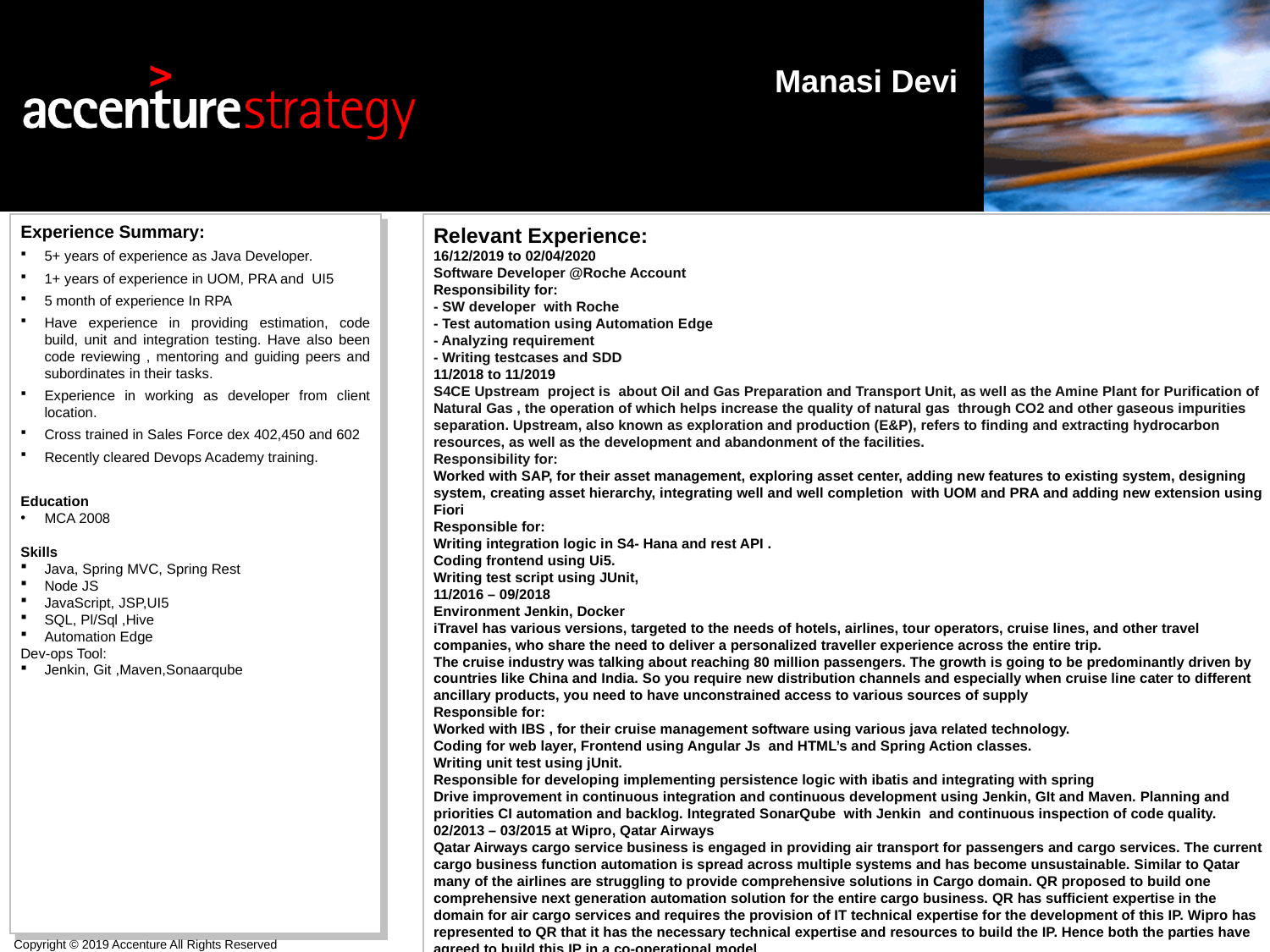

# Manasi Devi
Experience Summary:
5+ years of experience as Java Developer.
1+ years of experience in UOM, PRA and  UI5
5 month of experience In RPA
Have experience in providing estimation, code build, unit and integration testing. Have also been code reviewing , mentoring and guiding peers and subordinates in their tasks.
Experience in working as developer from client location.
Cross trained in Sales Force dex 402,450 and 602
Recently cleared Devops Academy training.

Education
MCA 2008

Skills
Java, Spring MVC, Spring Rest
Node JS
JavaScript, JSP,UI5
SQL, Pl/Sql ,Hive
Automation Edge
Dev-ops Tool:
Jenkin, Git ,Maven,Sonaarqube

Relevant Experience:
16/12/2019 to 02/04/2020
Software Developer @Roche Account
Responsibility for:
- SW developer  with Roche
- Test automation using Automation Edge
- Analyzing requirement
- Writing testcases and SDD
11/2018 to 11/2019
S4CE Upstream  project is  about Oil and Gas Preparation and Transport Unit, as well as the Amine Plant for Purification of Natural Gas , the operation of which helps increase the quality of natural gas  through CO2 and other gaseous impurities separation. Upstream, also known as exploration and production (E&P), refers to finding and extracting hydrocarbon resources, as well as the development and abandonment of the facilities.
Responsibility for:
Worked with SAP, for their asset management, exploring asset center, adding new features to existing system, designing system, creating asset hierarchy, integrating well and well completion  with UOM and PRA and adding new extension using Fiori
Responsible for:
Writing integration logic in S4- Hana and rest API .
Coding frontend using Ui5.
Writing test script using JUnit,
11/2016 – 09/2018
Environment Jenkin, Docker
iTravel has various versions, targeted to the needs of hotels, airlines, tour operators, cruise lines, and other travel companies, who share the need to deliver a personalized traveller experience across the entire trip.
The cruise industry was talking about reaching 80 million passengers. The growth is going to be predominantly driven by countries like China and India. So you require new distribution channels and especially when cruise line cater to different ancillary products, you need to have unconstrained access to various sources of supply
Responsible for:
Worked with IBS , for their cruise management software using various java related technology.
Coding for web layer, Frontend using Angular Js  and HTML’s and Spring Action classes.
Writing unit test using jUnit.
Responsible for developing implementing persistence logic with ibatis and integrating with spring
Drive improvement in continuous integration and continuous development using Jenkin, GIt and Maven. Planning and priorities CI automation and backlog. Integrated SonarQube  with Jenkin  and continuous inspection of code quality.
02/2013 – 03/2015 at Wipro, Qatar Airways
Qatar Airways cargo service business is engaged in providing air transport for passengers and cargo services. The current cargo business function automation is spread across multiple systems and has become unsustainable. Similar to Qatar many of the airlines are struggling to provide comprehensive solutions in Cargo domain. QR proposed to build one comprehensive next generation automation solution for the entire cargo business. QR has sufficient expertise in the domain for air cargo services and requires the provision of IT technical expertise for the development of this IP. Wipro has represented to QR that it has the necessary technical expertise and resources to build the IP. Hence both the parties have agreed to build this IP in a co-operational model
Croamis, was ambitious Wipro initiative addressing Airlines domain, for Qatar Airways. Primarily acting as a module lead and coding frontend using jquery ,jQGrid and backend using Java, Spring and hibernate .

Copyright © 2019 Accenture All Rights Reserved